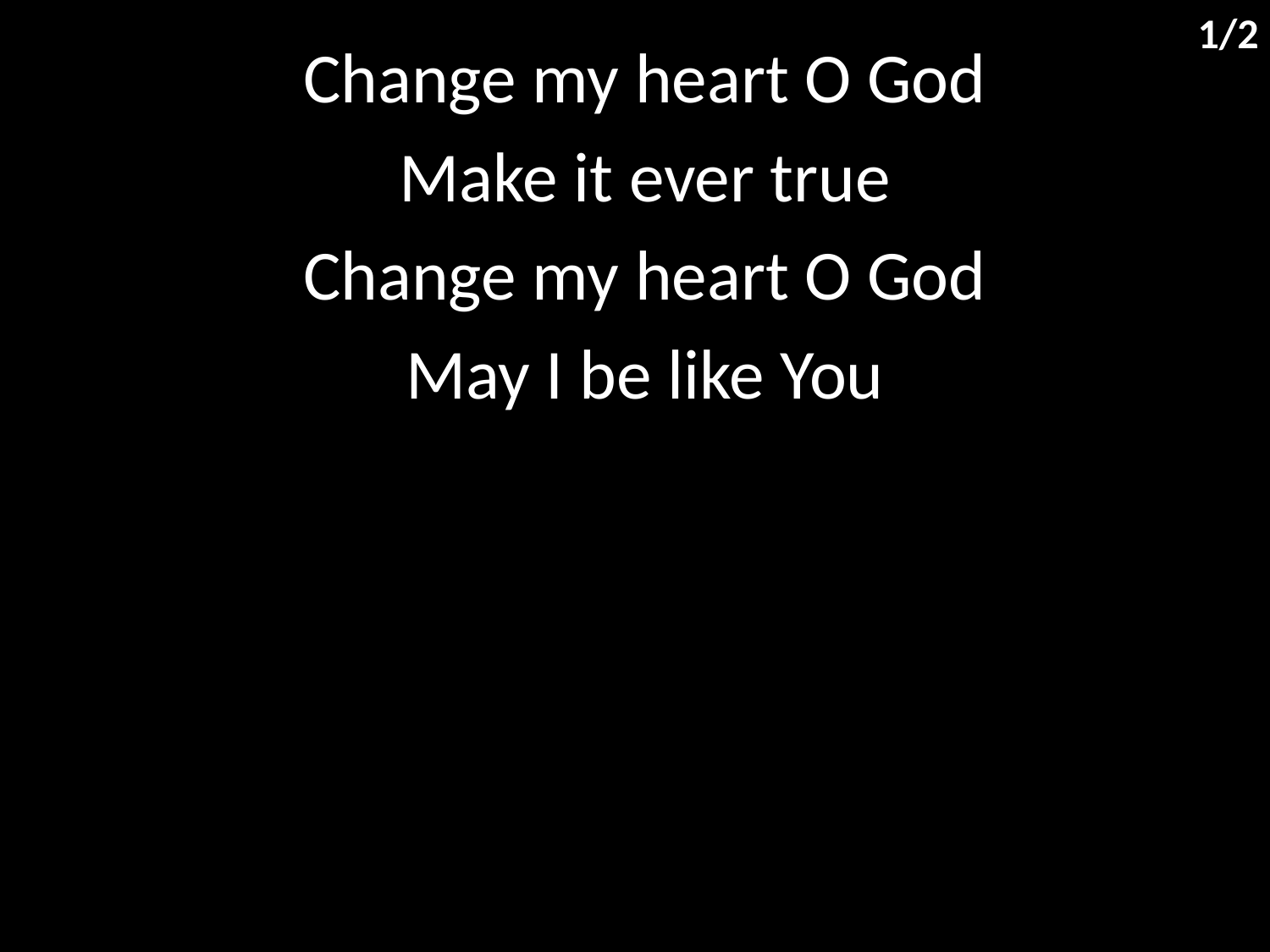

1/2
Change my heart O God
Make it ever true
Change my heart O God
May I be like You